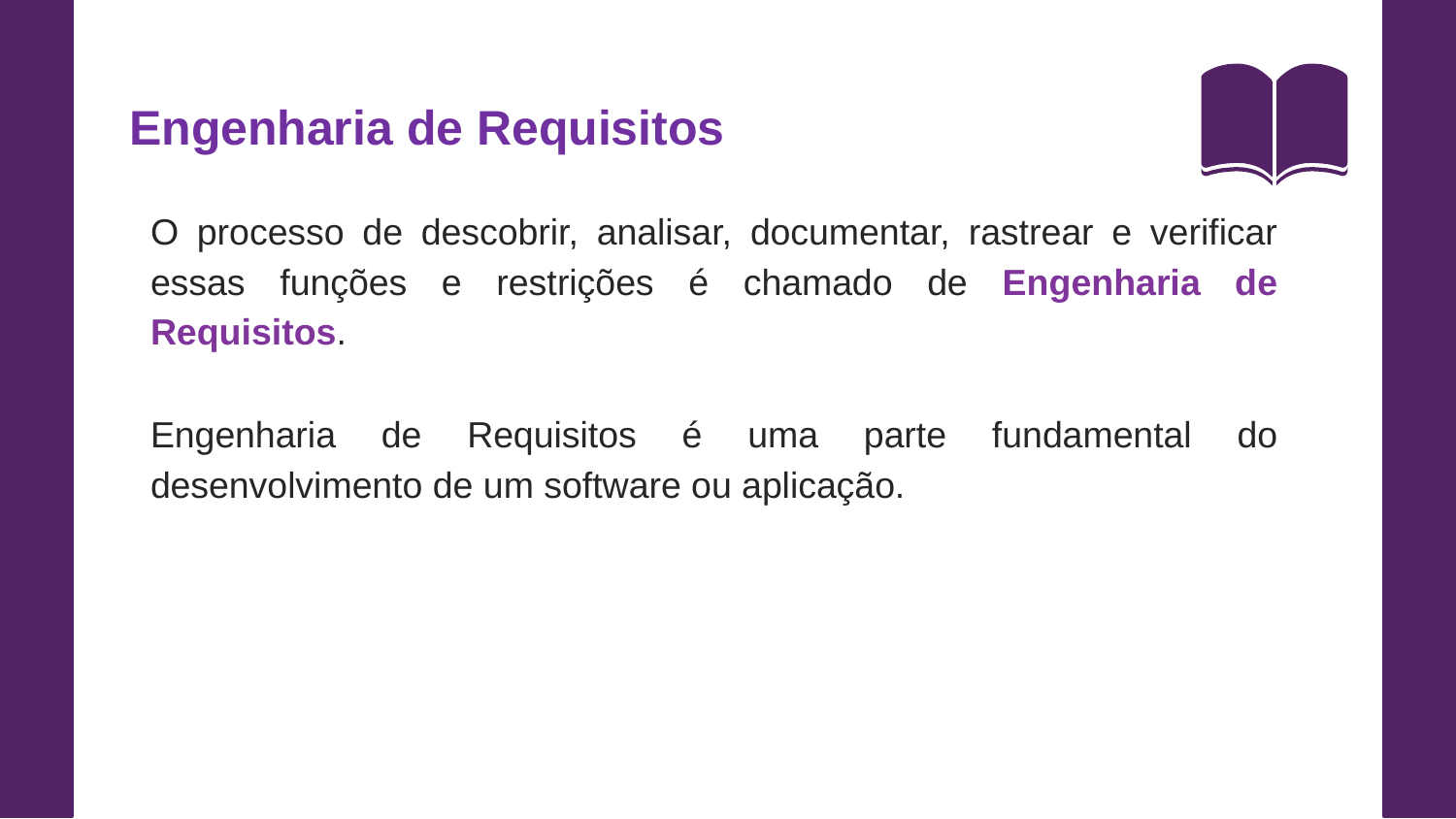

Engenharia de Requisitos

O processo de descobrir, analisar, documentar, rastrear e verificar essas funções e restrições é chamado de Engenharia de Requisitos.

Engenharia de Requisitos é uma parte fundamental do desenvolvimento de um software ou aplicação.